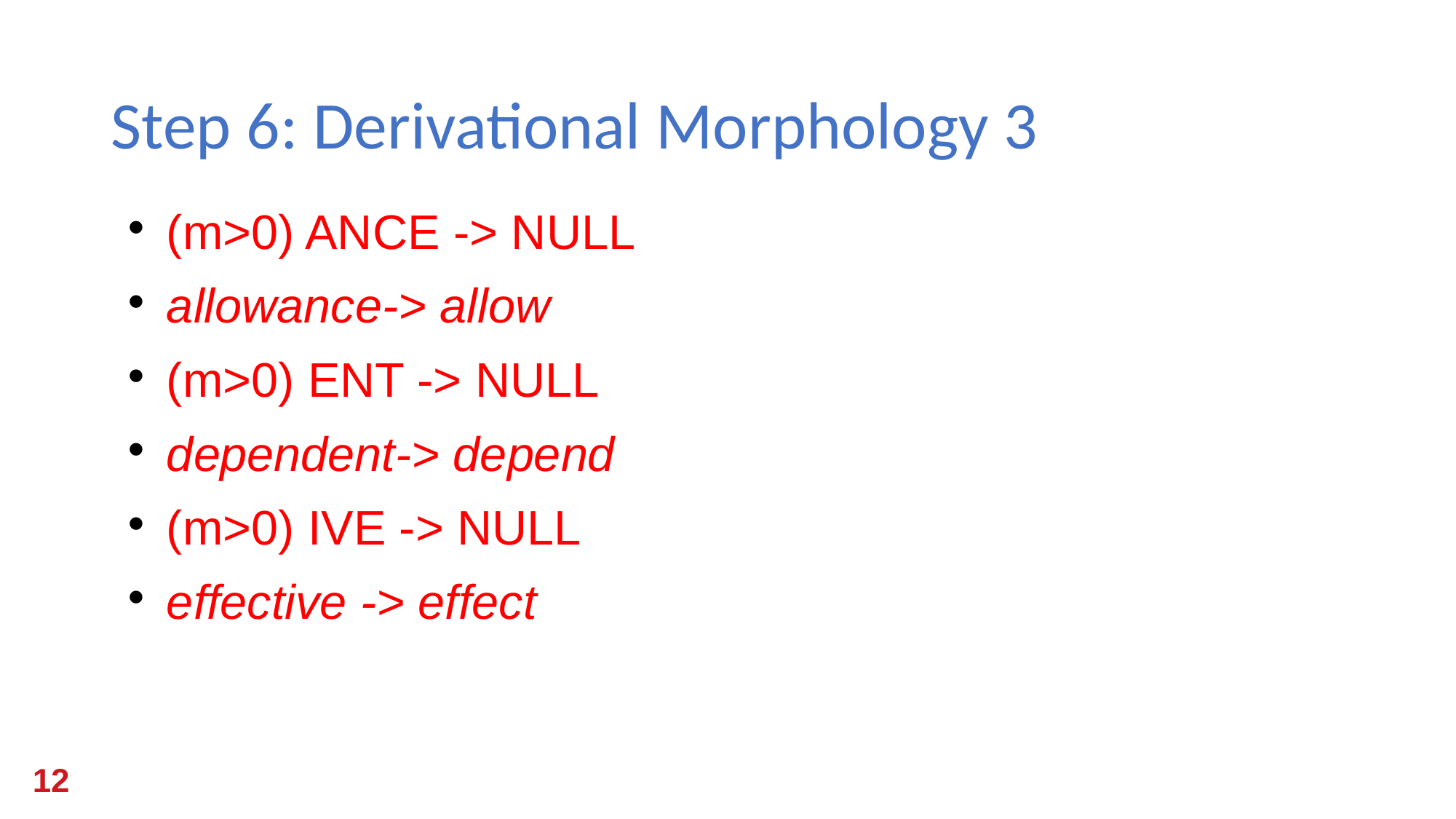

Step 6: Derivational Morphology 3
(m>0) ANCE -> NULL
allowance-> allow
(m>0) ENT -> NULL
dependent-> depend
(m>0) IVE -> NULL
effective -> effect

12